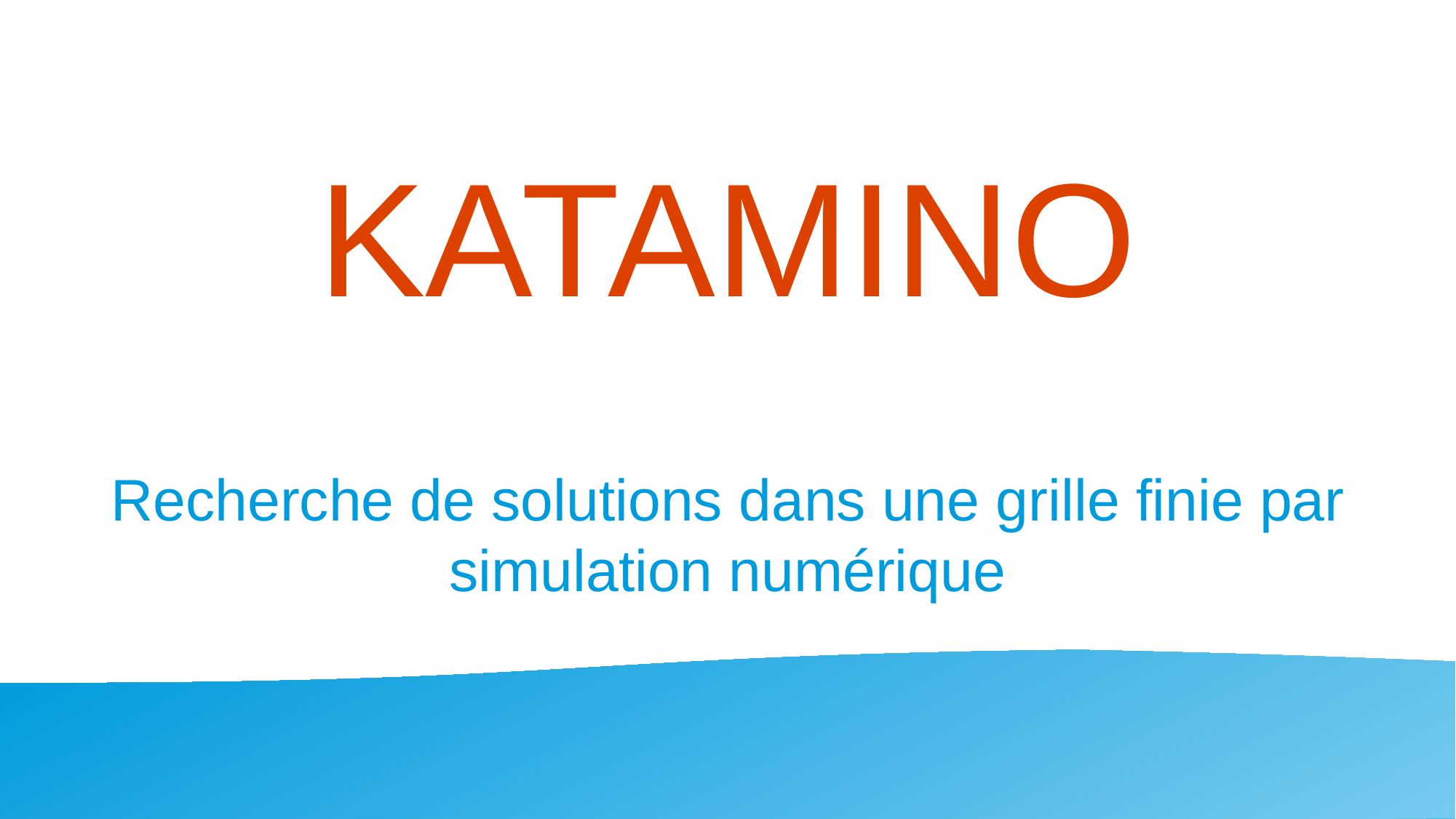

# KATAMINO
Recherche de solutions dans une grille finie par simulation numérique